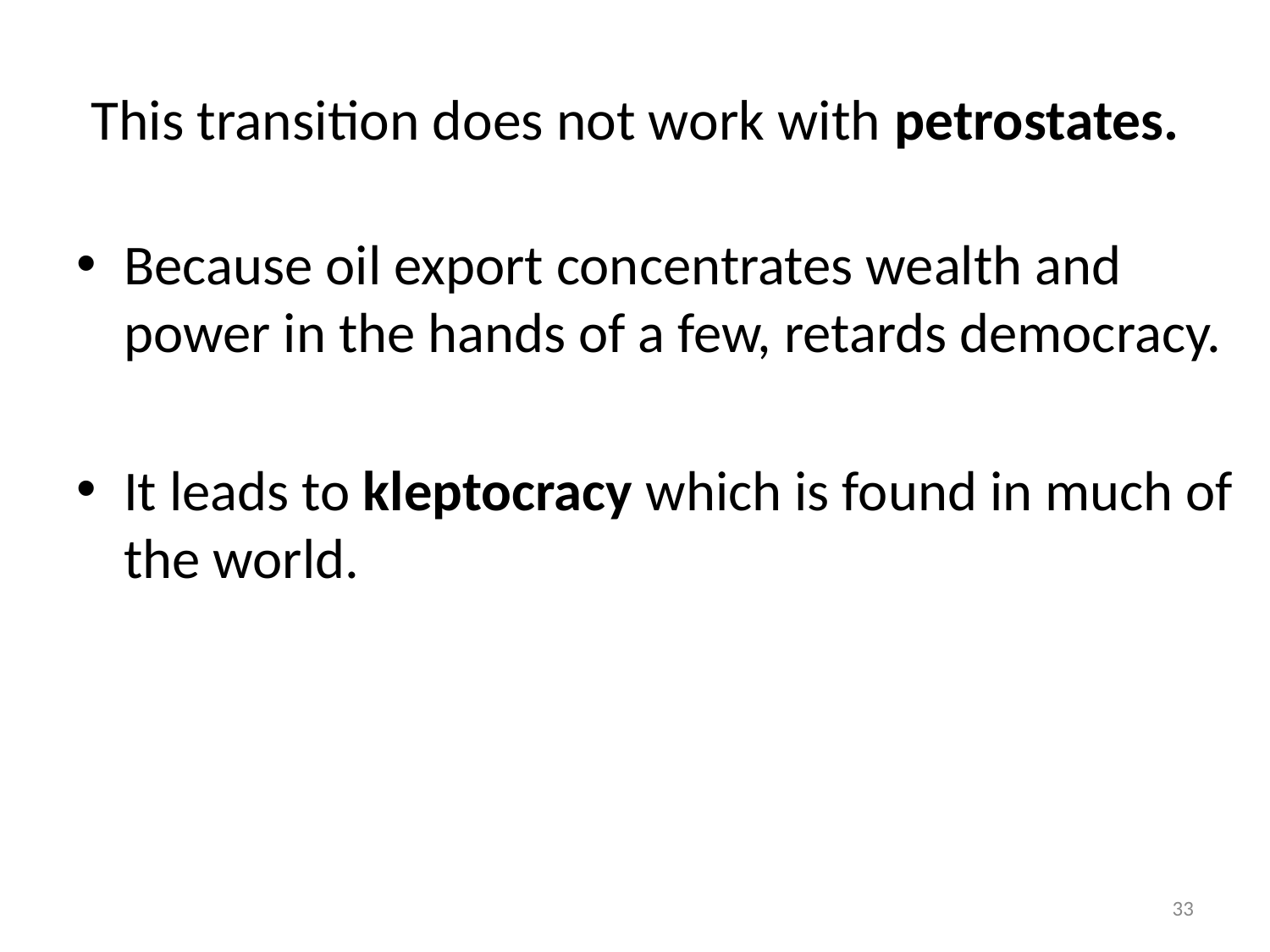

# This transition does not work with petrostates.
Because oil export concentrates wealth and power in the hands of a few, retards democracy.

It leads to kleptocracy which is found in much of the world.
33